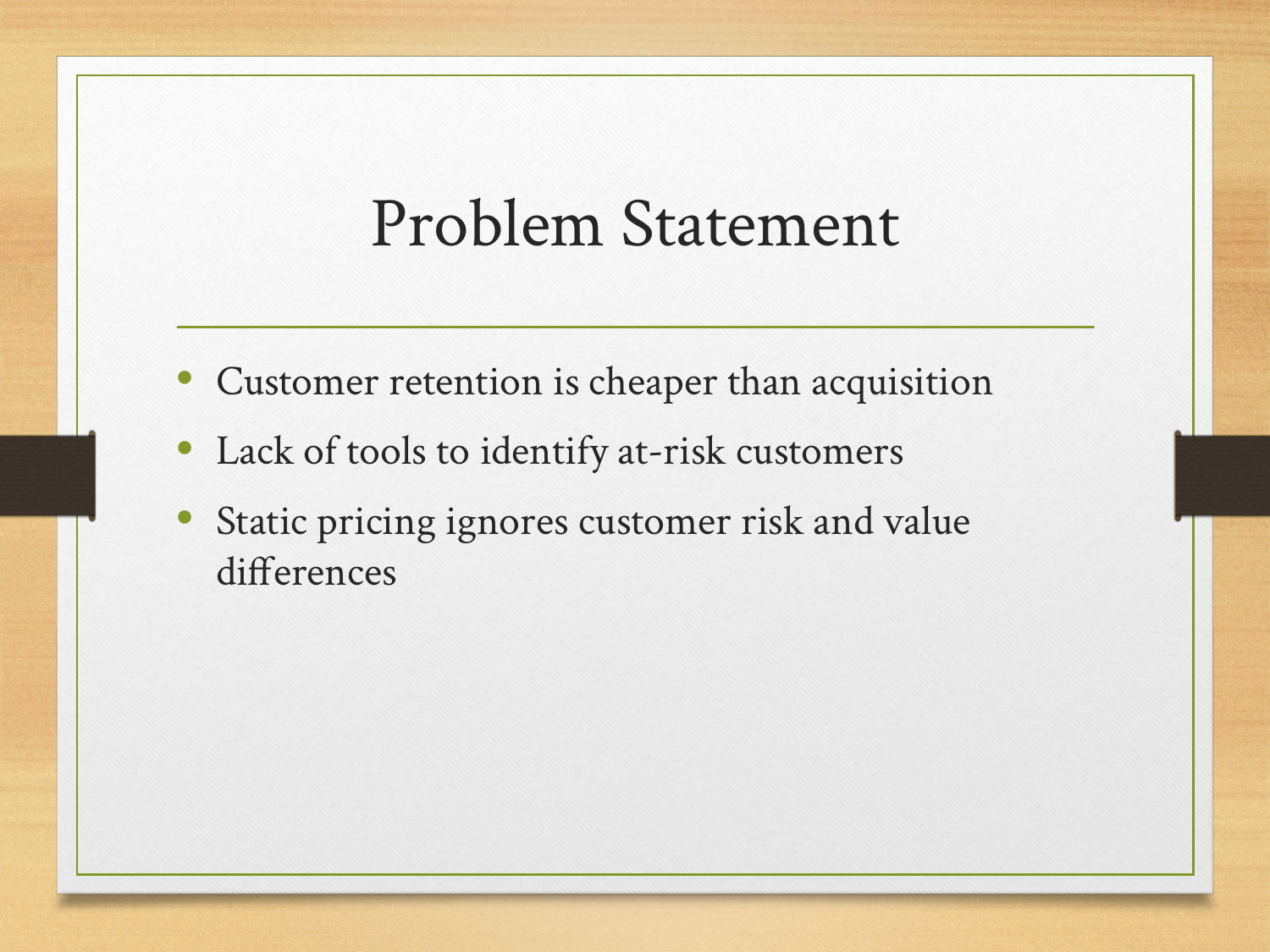

# Problem Statement
Customer retention is cheaper than acquisition
Lack of tools to identify at-risk customers
Static pricing ignores customer risk and value differences